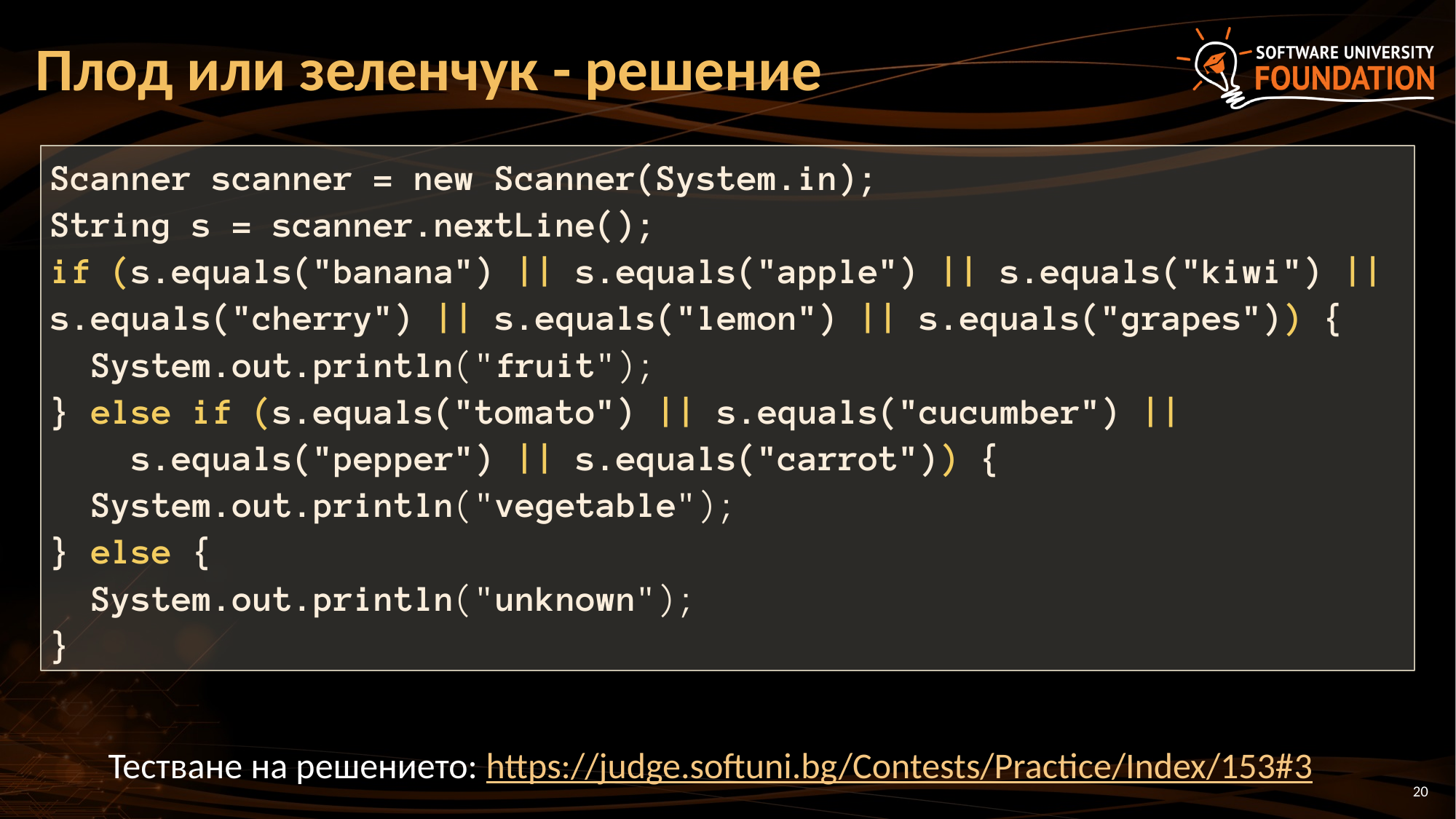

# Плод или зеленчук - решение
Scanner scanner = new Scanner(System.in);
String s = scanner.nextLine();
if (s.equals("banana") || s.equals("apple") || s.equals("kiwi") || s.equals("cherry") || s.equals("lemon") || s.equals("grapes")) {
  System.out.println("fruit");
} else if (s.equals("tomato") || s.equals("cucumber") ||
    s.equals("pepper") || s.equals("carrot")) {
  System.out.println("vegetable");
} else {
  System.out.println("unknown");
}
Тестване на решението: https://judge.softuni.bg/Contests/Practice/Index/153#3
20